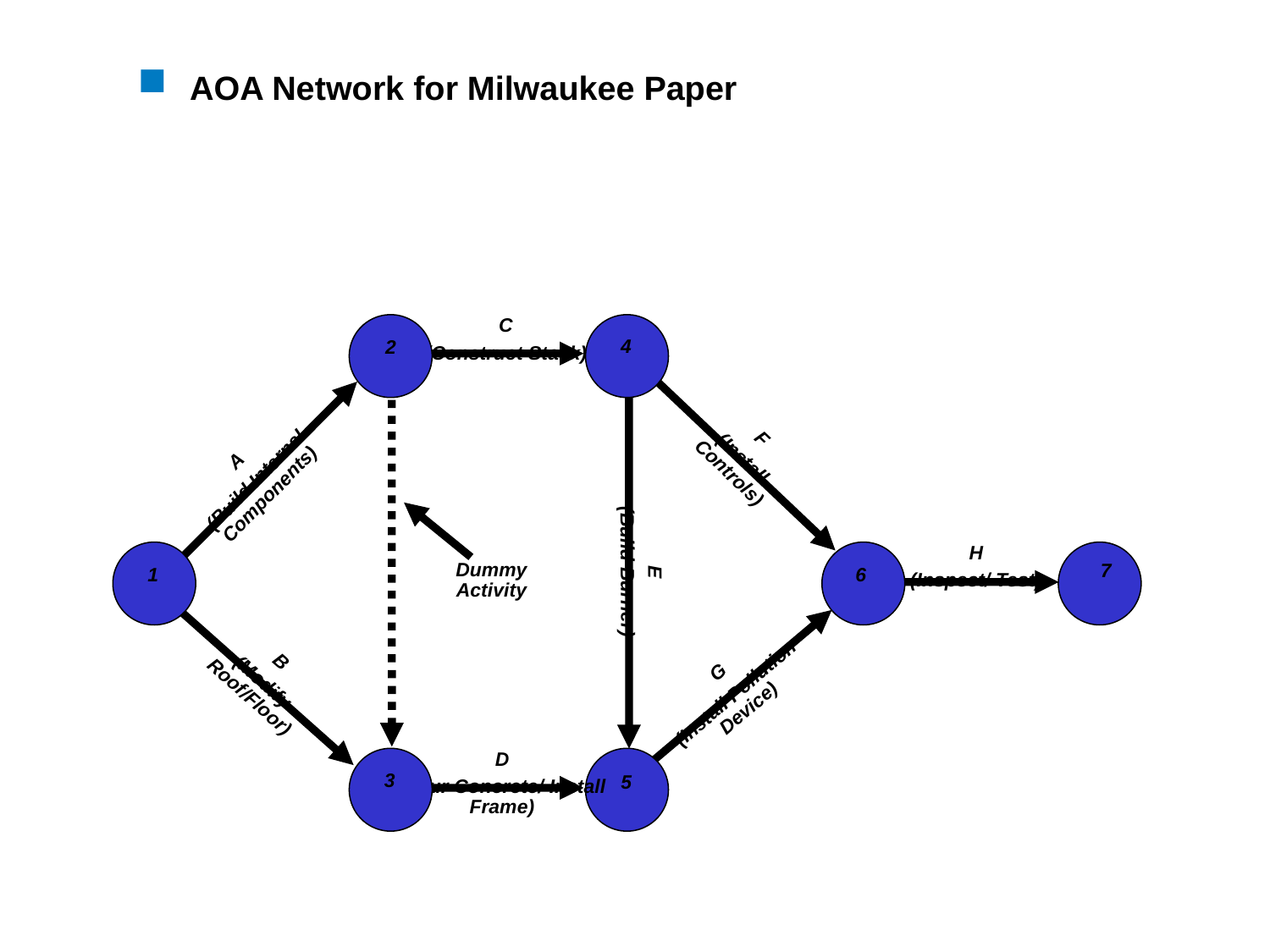

# AOA Network for Milwaukee Paper
C
(Construct Stack)

4

D
(Pour Concrete/ Install Frame)

5

2

A
(Build Internal Components)

1

B
(Modify Roof/Floor)

3

F
(Install Controls)
E
(Build Burner)

6

G
(Install Pollution Device)

Dummy Activity
H
(Inspect/ Test)

7